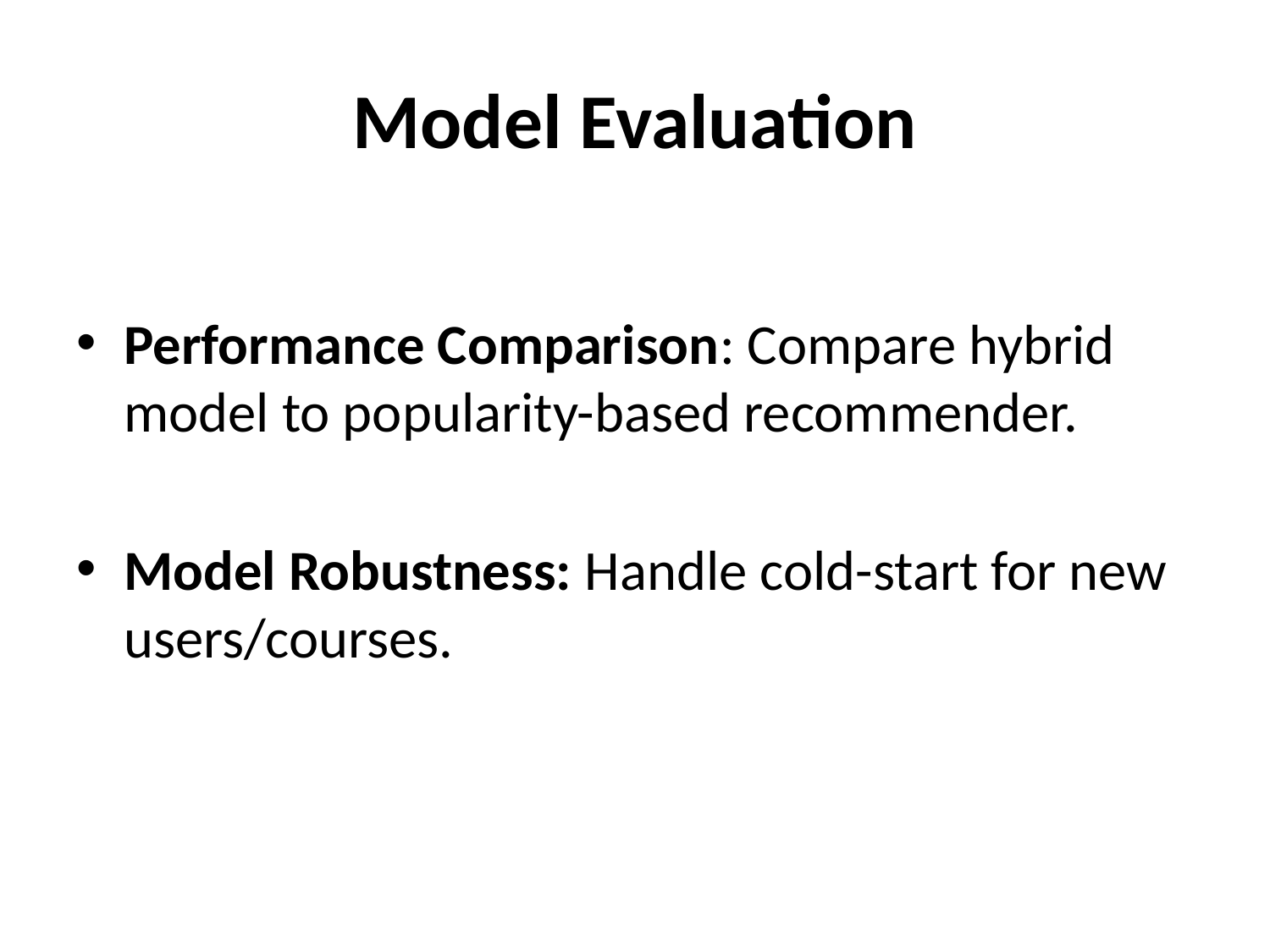

# Model Evaluation

Performance Comparison: Compare hybrid model to popularity-based recommender.

Model Robustness: Handle cold-start for new users/courses.